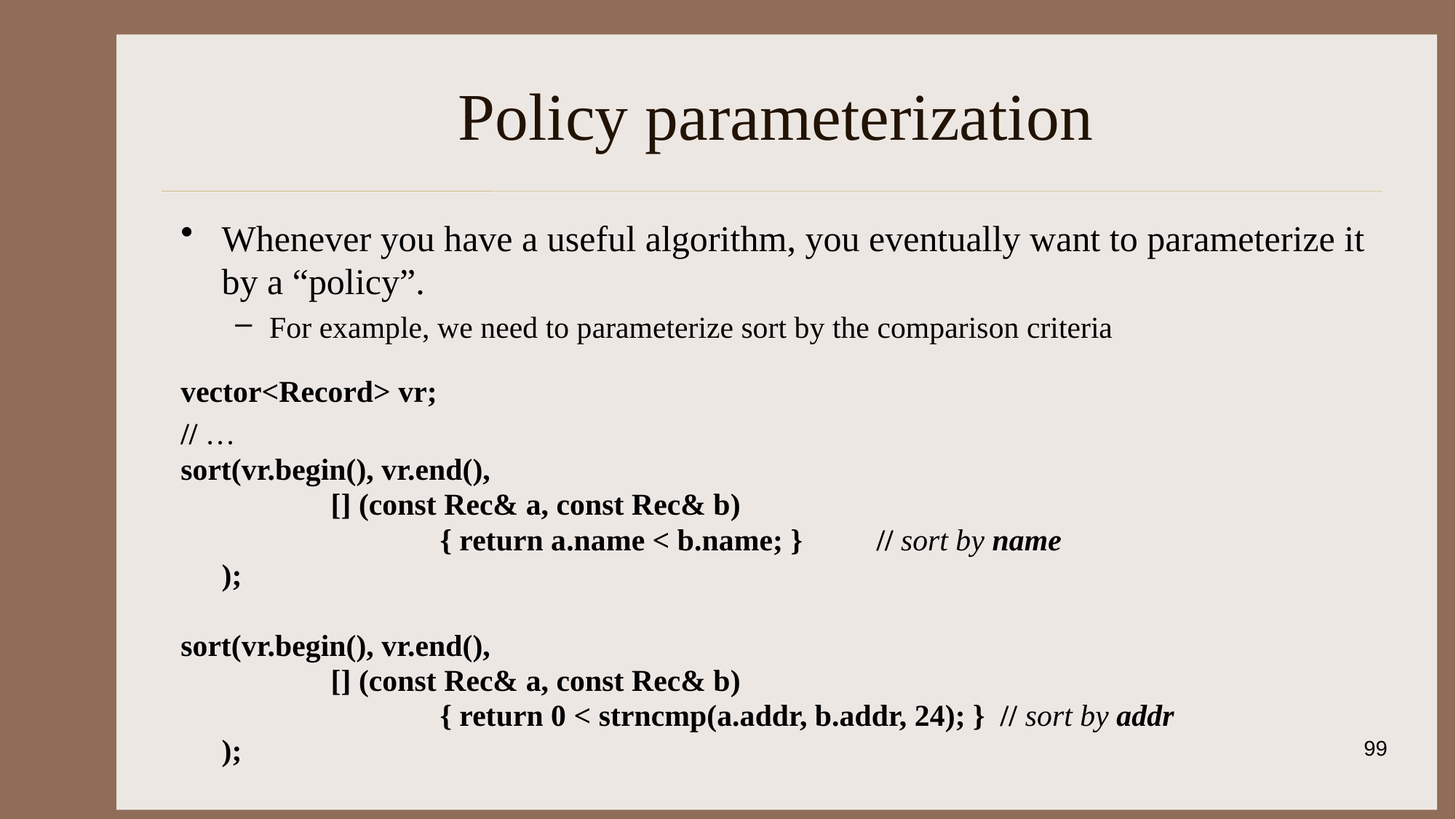

# Policy parameterization
Whenever you have a useful algorithm, you eventually want to parameterize it by a “policy”.
For example, we need to parameterize sort by the comparison criteria

vector<Record> vr;
// …
sort(vr.begin(), vr.end(),
		[] (const Rec& a, const Rec& b)
			{ return a.name < b.name; } 	// sort by name
	);

sort(vr.begin(), vr.end(),
		[] (const Rec& a, const Rec& b)
			{ return 0 < strncmp(a.addr, b.addr, 24); }  // sort by addr
	);
99